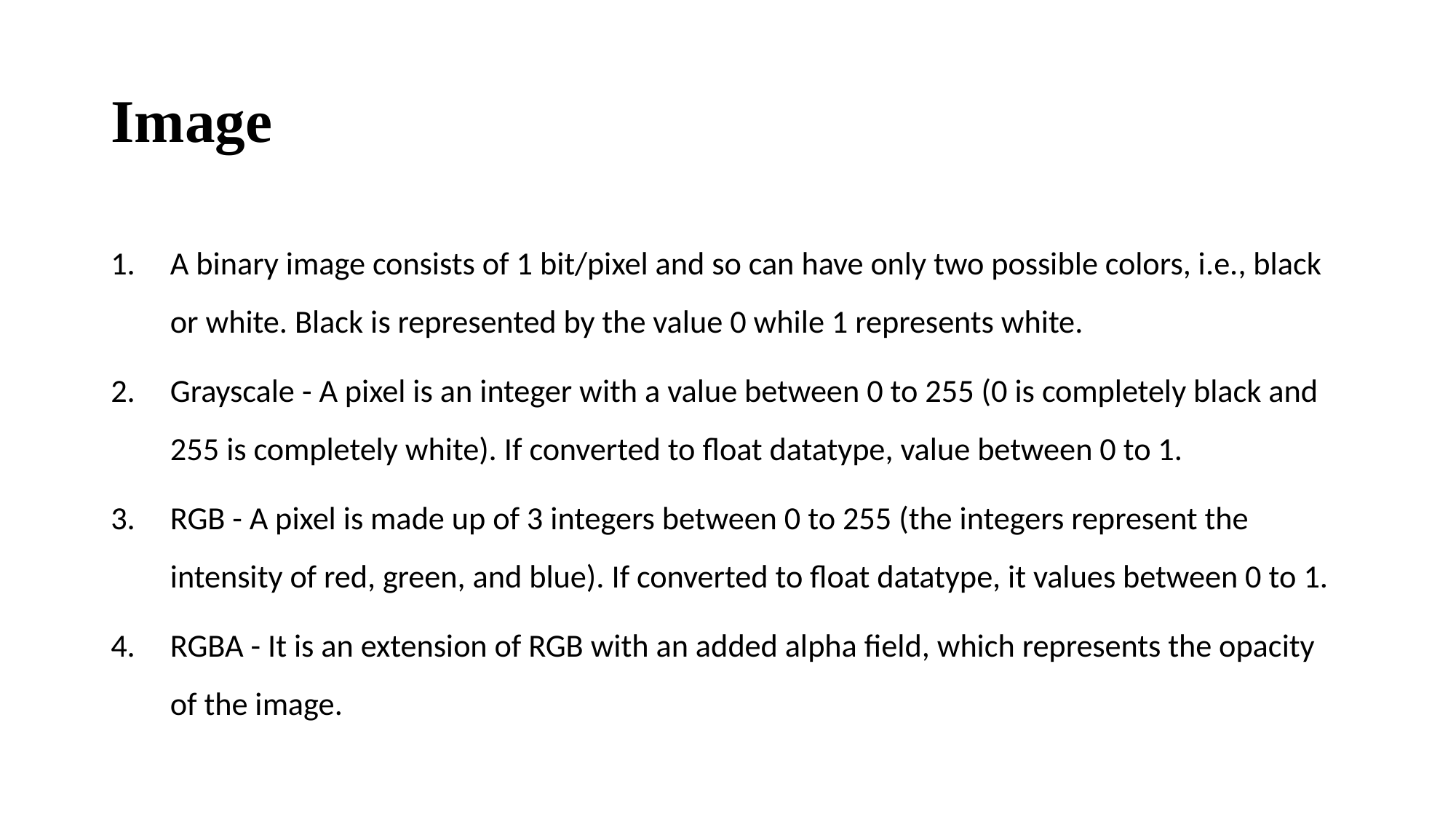

# Image
A binary image consists of 1 bit/pixel and so can have only two possible colors, i.e., black or white. Black is represented by the value 0 while 1 represents white.
Grayscale - A pixel is an integer with a value between 0 to 255 (0 is completely black and 255 is completely white). If converted to float datatype, value between 0 to 1.
RGB - A pixel is made up of 3 integers between 0 to 255 (the integers represent the intensity of red, green, and blue). If converted to float datatype, it values between 0 to 1.
RGBA - It is an extension of RGB with an added alpha field, which represents the opacity of the image.